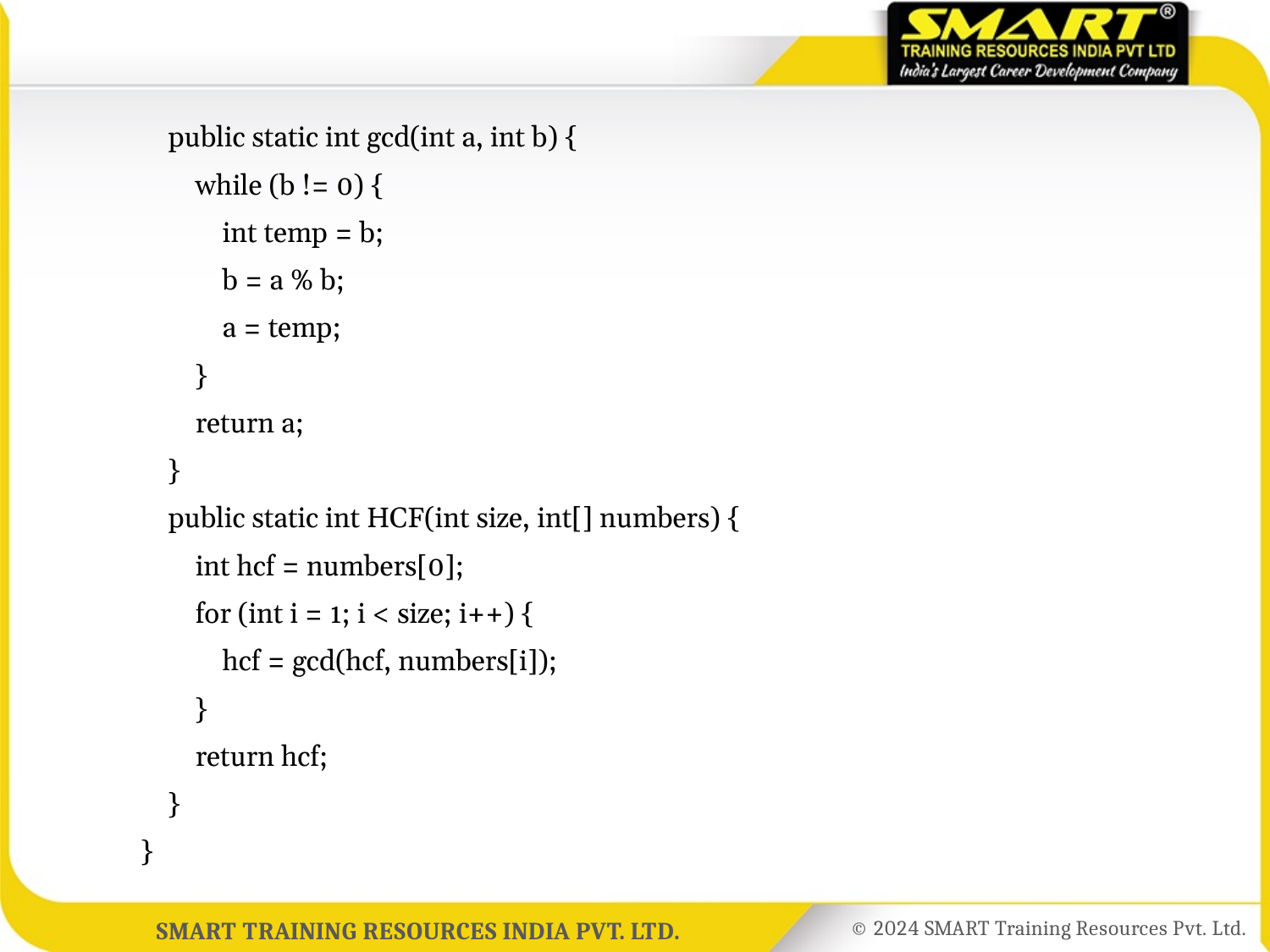

public static int gcd(int a, int b) {
	        while (b != 0) {
	            int temp = b;
	            b = a % b;
	            a = temp;
	        }
	        return a;
	    }
	    public static int HCF(int size, int[] numbers) {
	        int hcf = numbers[0];
	        for (int i = 1; i < size; i++) {
	            hcf = gcd(hcf, numbers[i]);
	        }
	        return hcf;
	    }
	}